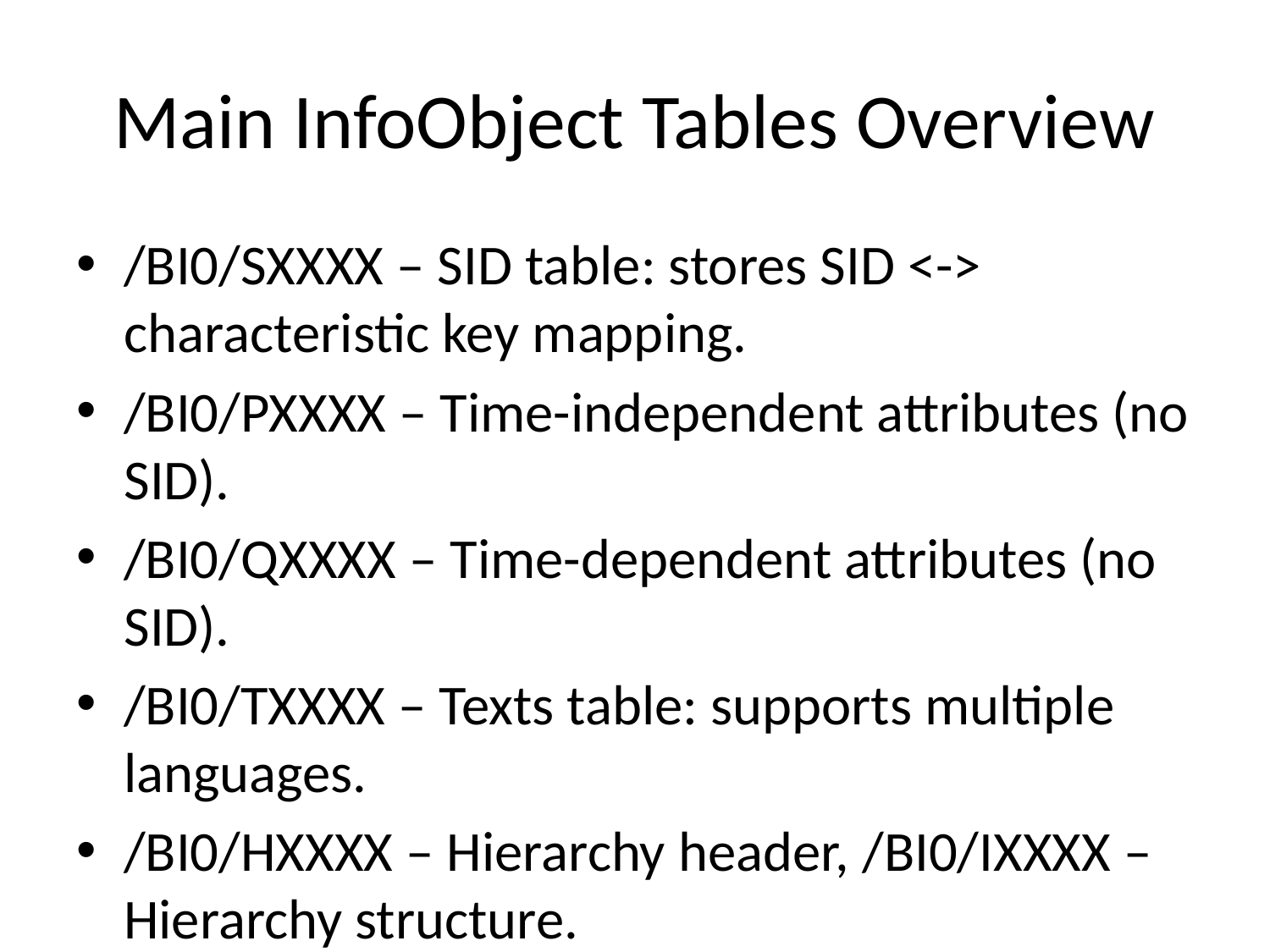

# Main InfoObject Tables Overview
/BI0/SXXXX – SID table: stores SID <-> characteristic key mapping.
/BI0/PXXXX – Time-independent attributes (no SID).
/BI0/QXXXX – Time-dependent attributes (no SID).
/BI0/TXXXX – Texts table: supports multiple languages.
/BI0/HXXXX – Hierarchy header, /BI0/IXXXX – Hierarchy structure.
/BI0/MXXXX – Internal view combining master data.